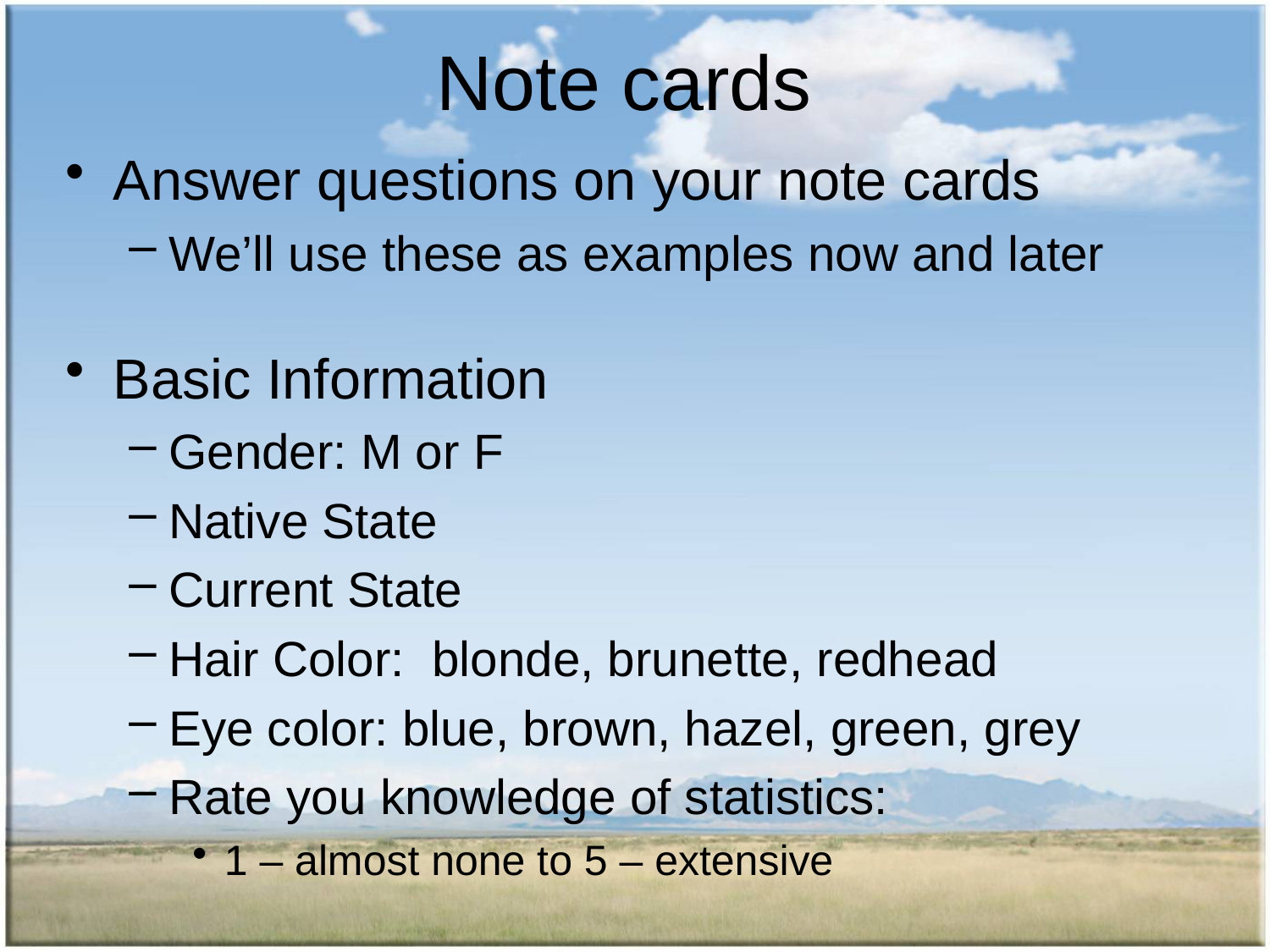

# Note cards
Answer questions on your note cards
We’ll use these as examples now and later

Basic Information
Gender: M or F
Native State
Current State
Hair Color:  blonde, brunette, redhead
Eye color: blue, brown, hazel, green, grey
Rate you knowledge of statistics:
1 – almost none to 5 – extensive